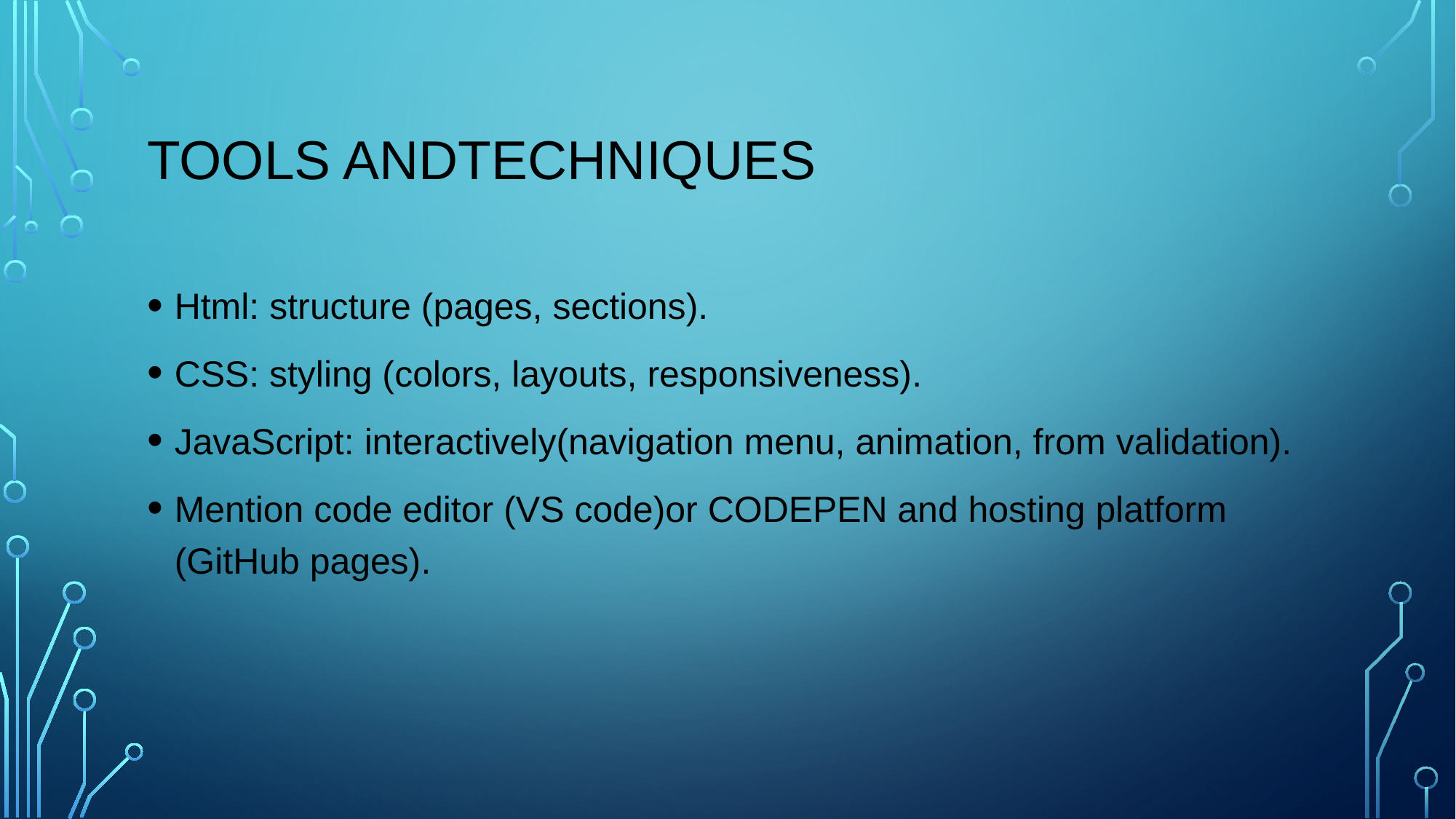

# TOOLS ANDTECHNIQUES
Html: structure (pages, sections).
CSS: styling (colors, layouts, responsiveness).
JavaScript: interactively(navigation menu, animation, from validation).
Mention code editor (VS code)or CODEPEN and hosting platform (GitHub pages).